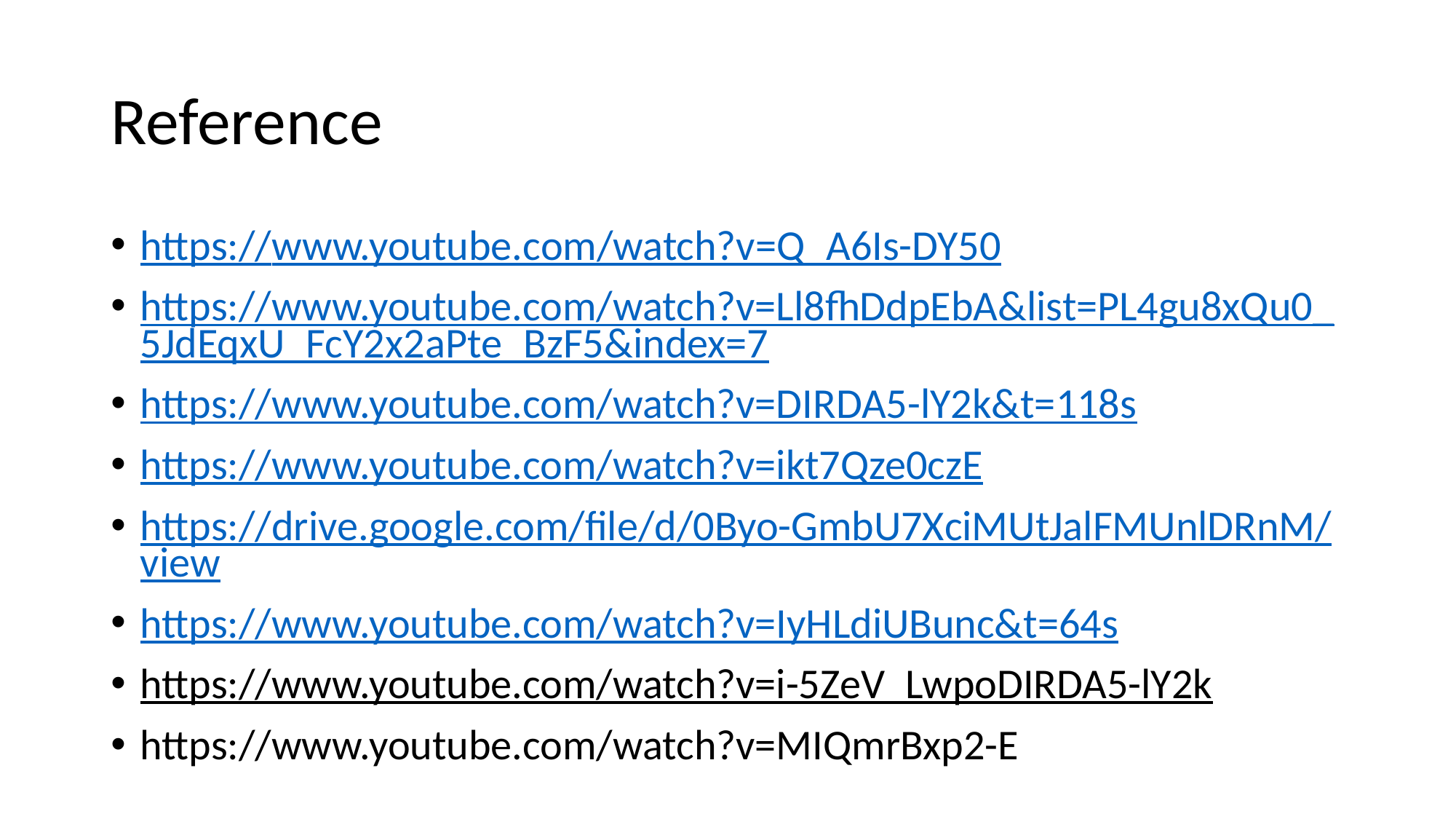

# Reference
https://www.youtube.com/watch?v=Q_A6Is-DY50
https://www.youtube.com/watch?v=Ll8fhDdpEbA&list=PL4gu8xQu0_5JdEqxU_FcY2x2aPte_BzF5&index=7
https://www.youtube.com/watch?v=DIRDA5-lY2k&t=118s
https://www.youtube.com/watch?v=ikt7Qze0czE
https://drive.google.com/file/d/0Byo-GmbU7XciMUtJalFMUnlDRnM/view
https://www.youtube.com/watch?v=IyHLdiUBunc&t=64s
https://www.youtube.com/watch?v=i-5ZeV_LwpoDIRDA5-lY2k
https://www.youtube.com/watch?v=MIQmrBxp2-E